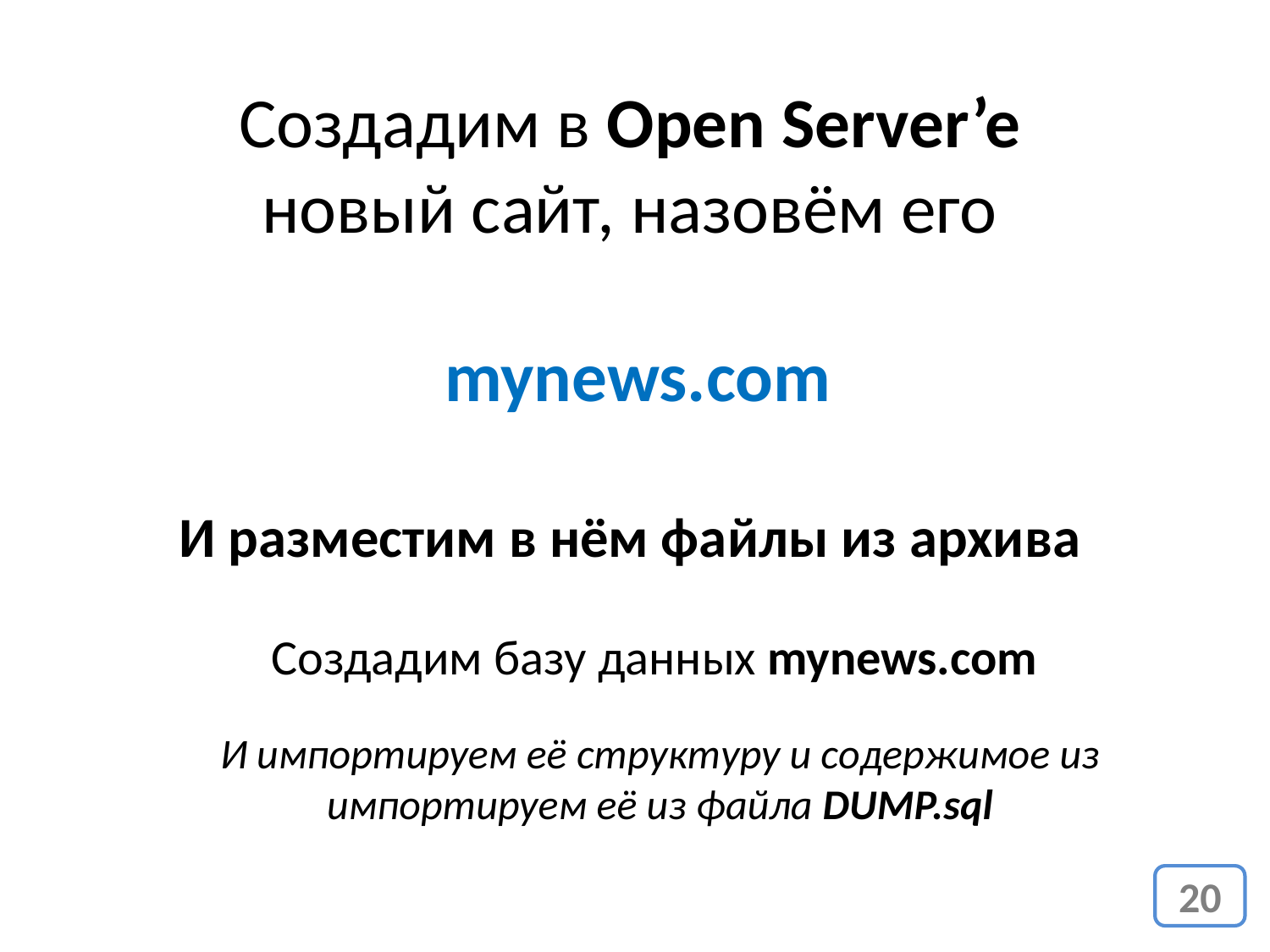

Создадим в Open Server’e новый сайт, назовём его

 mynews.com

И разместим в нём файлы из архива
Создадим базу данных mynews.com
И импортируем её структуру и содержимое из импортируем её из файла DUMP.sql
20